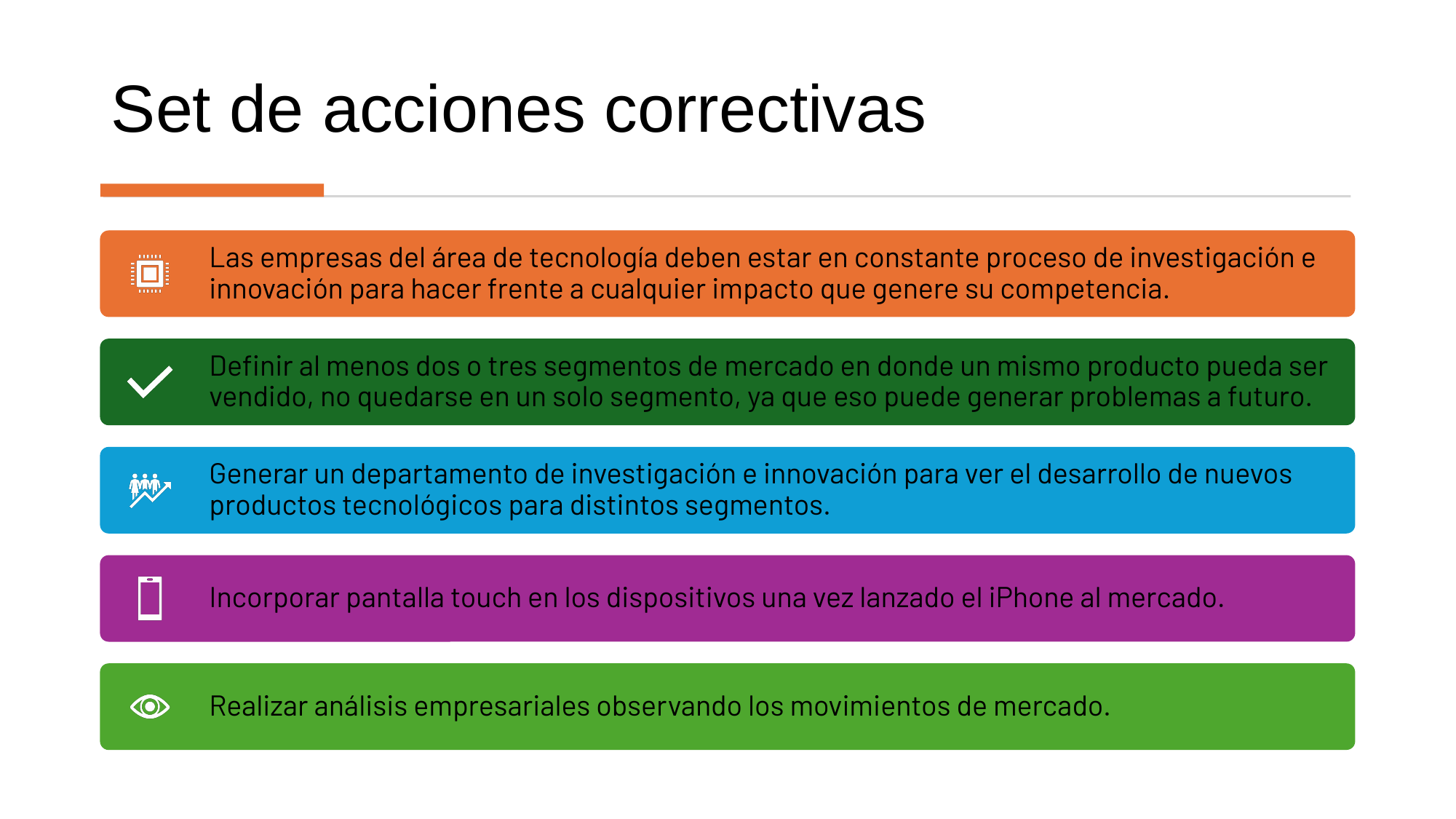

# Set de acciones correctivas

Las empresas del área de tecnología deben estar en constante proceso de investigación e innovación para hacer frente a cualquier impacto que genere su competencia.
Definir al menos dos o tres segmentos de mercado en donde un mismo producto pueda ser vendido, no quedarse en un solo segmento, ya que eso puede generar problemas a futuro.
Generar un departamento de investigación e innovación para ver el desarrollo de nuevos productos tecnológicos para distintos segmentos.
Incorporar pantalla touch en los dispositivos una vez lanzado el iPhone al mercado.
Realizar análisis empresariales observando los movimientos de mercado.